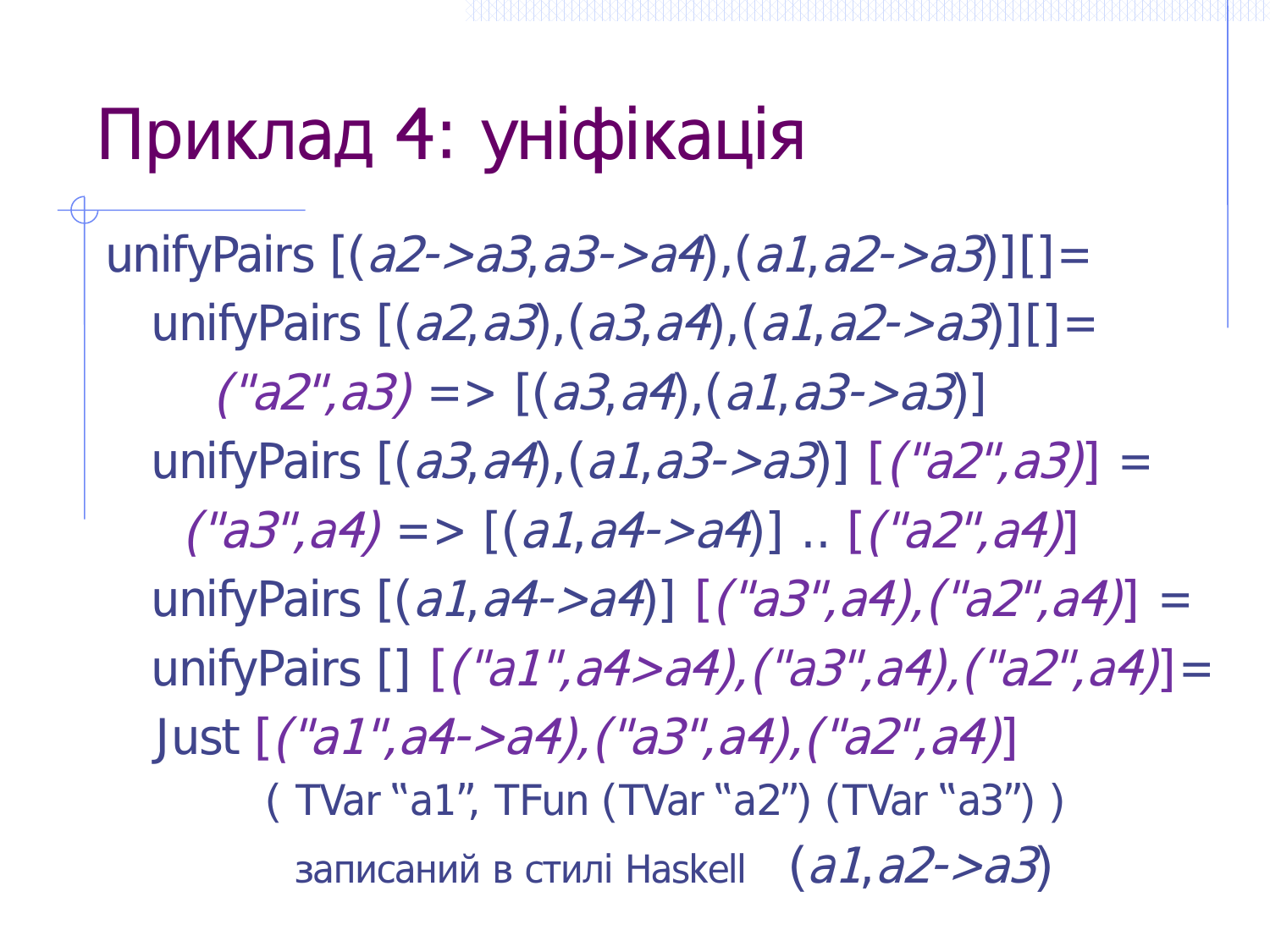

# Приклад 4: уніфікація
unifyPairs [(a2->a3,a3->a4),(a1,a2->a3)][]=
   unifyPairs [(a2,a3),(a3,a4),(a1,a2->a3)][]=
       ("a2",a3) => [(a3,a4),(a1,a3->a3)]
   unifyPairs [(a3,a4),(a1,a3->a3)] [("a2",a3)] =
     ("a3",a4) => [(a1,a4->a4)] .. [("a2",a4)]
   unifyPairs [(a1,a4->a4)] [("a3",a4),("a2",a4)] =
   unifyPairs [] [("a1",a4>a4),("a3",a4),("a2",a4)]=
   Just [("a1",a4->a4),("a3",a4),("a2",a4)]
        ( TVar “a1”, TFun (TVar “a2”) (TVar “a3”) )
 записаний в стилі Haskell   (a1,a2->a3)